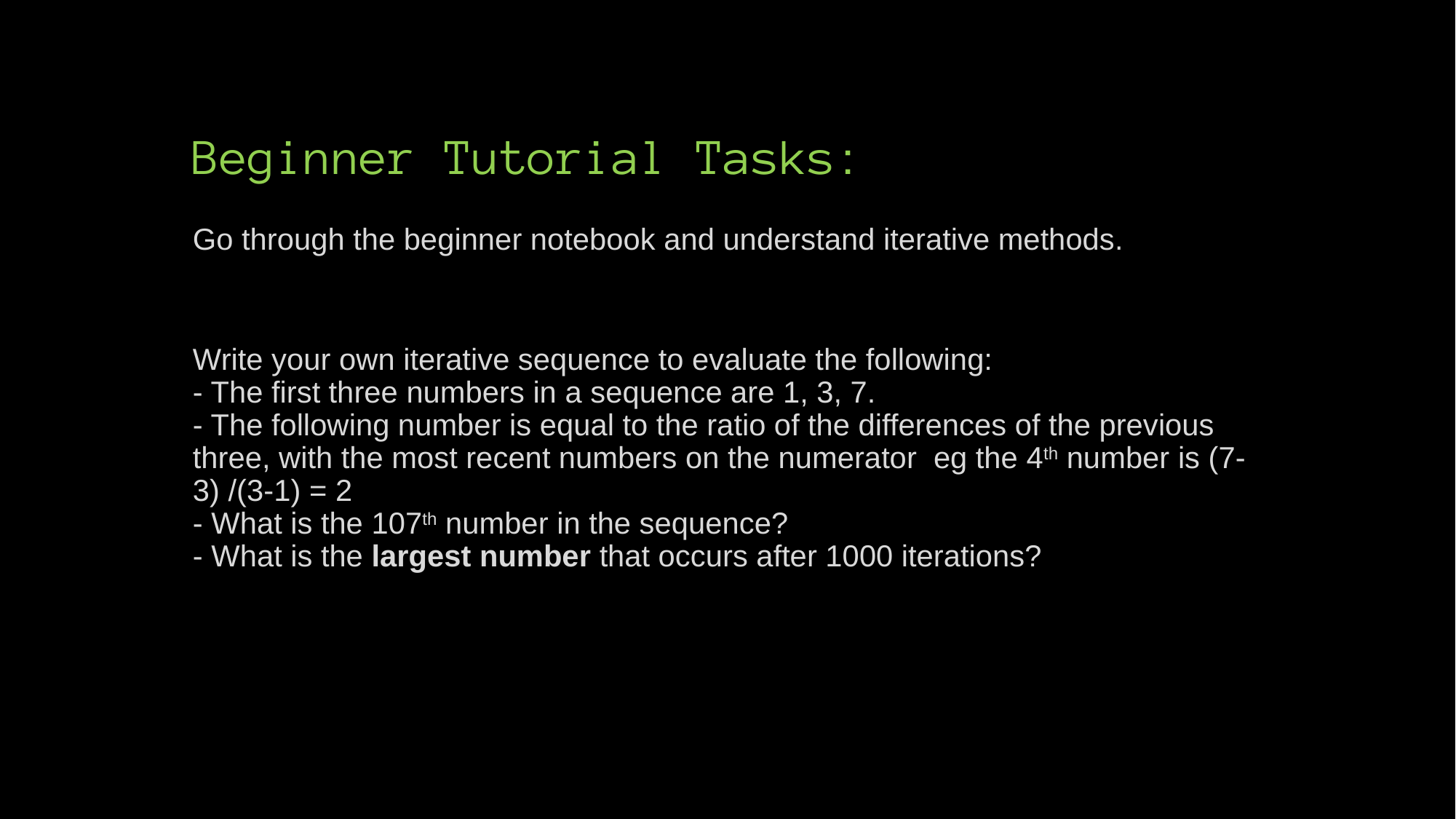

# Beginner Tutorial Tasks:
Go through the beginner notebook and understand iterative methods.

Write your own iterative sequence to evaluate the following:
- The first three numbers in a sequence are 1, 3, 7.
- The following number is equal to the ratio of the differences of the previous three, with the most recent numbers on the numerator  eg the 4th number is (7-3) /(3-1) = 2
- What is the 107th number in the sequence?
- What is the largest number that occurs after 1000 iterations?